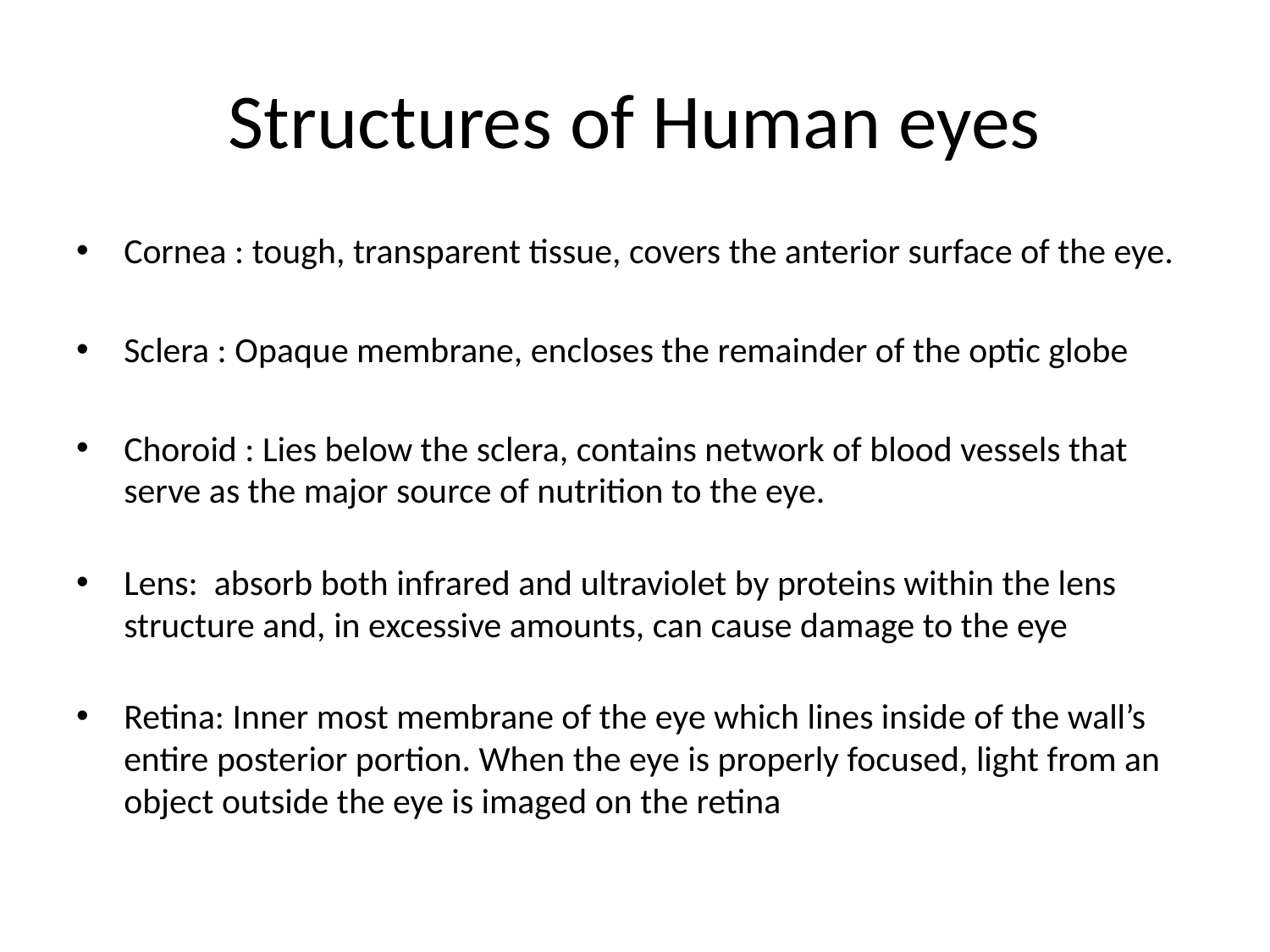

# Structures of Human eyes
Cornea : tough, transparent tissue, covers the anterior surface of the eye.

Sclera : Opaque membrane, encloses the remainder of the optic globe

Choroid : Lies below the sclera, contains network of blood vessels that serve as the major source of nutrition to the eye.
Lens:  absorb both infrared and ultraviolet by proteins within the lens structure and, in excessive amounts, can cause damage to the eye
Retina: Inner most membrane of the eye which lines inside of the wall’s entire posterior portion. When the eye is properly focused, light from an object outside the eye is imaged on the retina